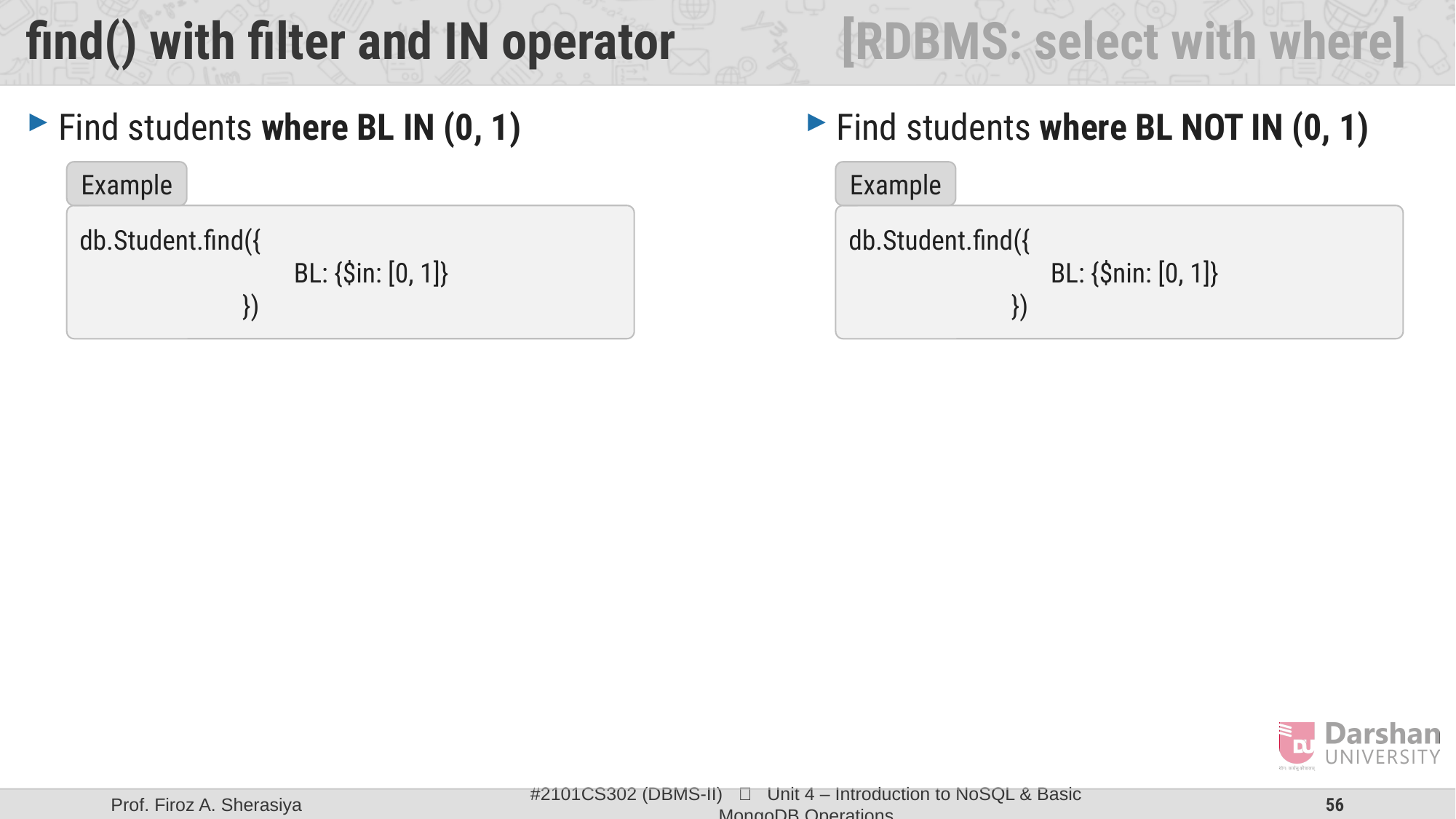

# find() with filter and IN operator              [RDBMS: select with where]
Find students where BL IN (0, 1)

Find students where BL NOT IN (0, 1)

Example
Example
db.Student.find({
	                 BL: {$in: [0, 1]}
	  })
db.Student.find({
	               BL: {$nin: [0, 1]}
	  })